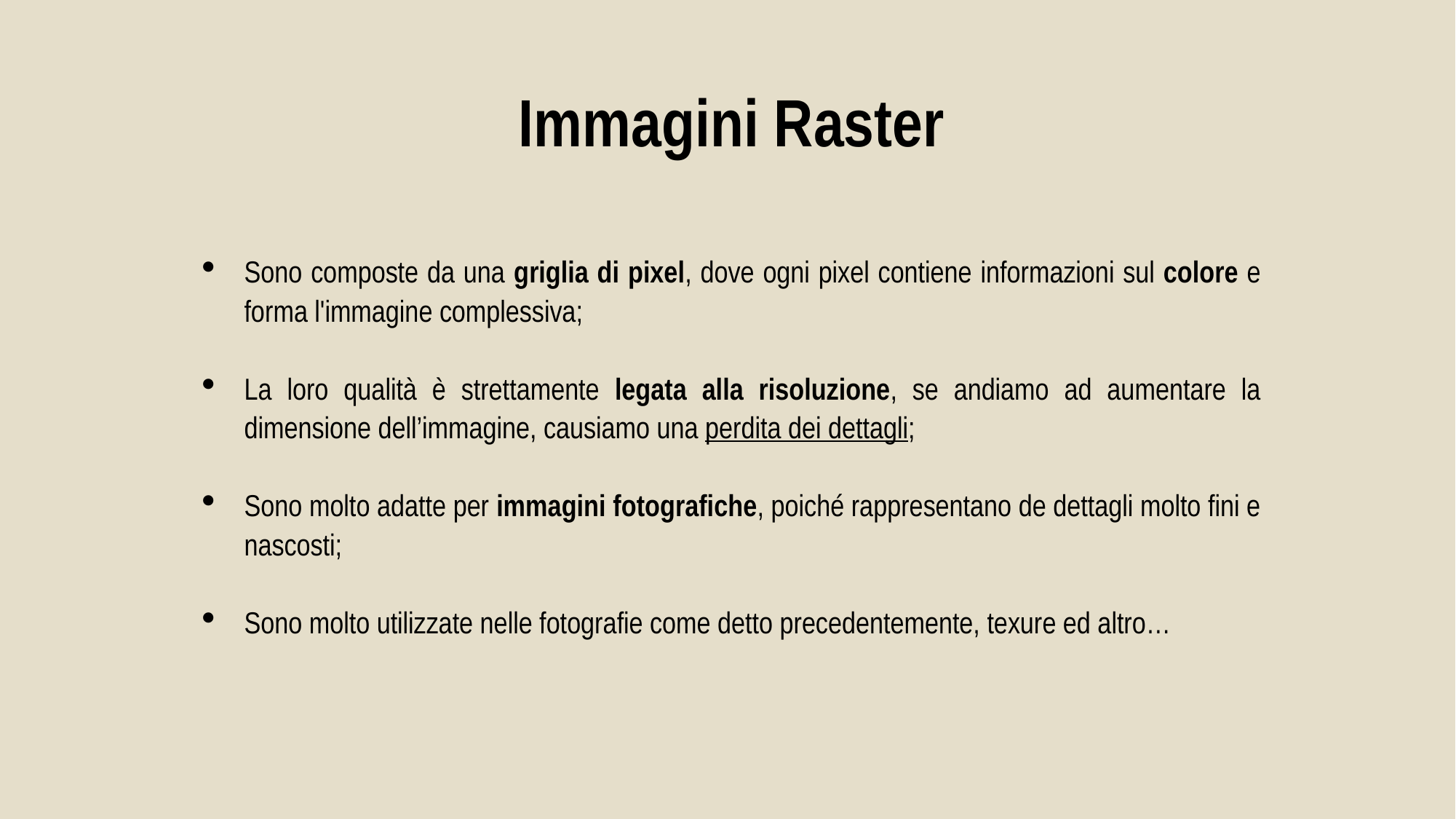

Immagini Raster
Sono composte da una griglia di pixel, dove ogni pixel contiene informazioni sul colore e forma l'immagine complessiva;

La loro qualità è strettamente legata alla risoluzione, se andiamo ad aumentare la dimensione dell’immagine, causiamo una perdita dei dettagli;

Sono molto adatte per immagini fotografiche, poiché rappresentano de dettagli molto fini e nascosti;

Sono molto utilizzate nelle fotografie come detto precedentemente, texure ed altro…